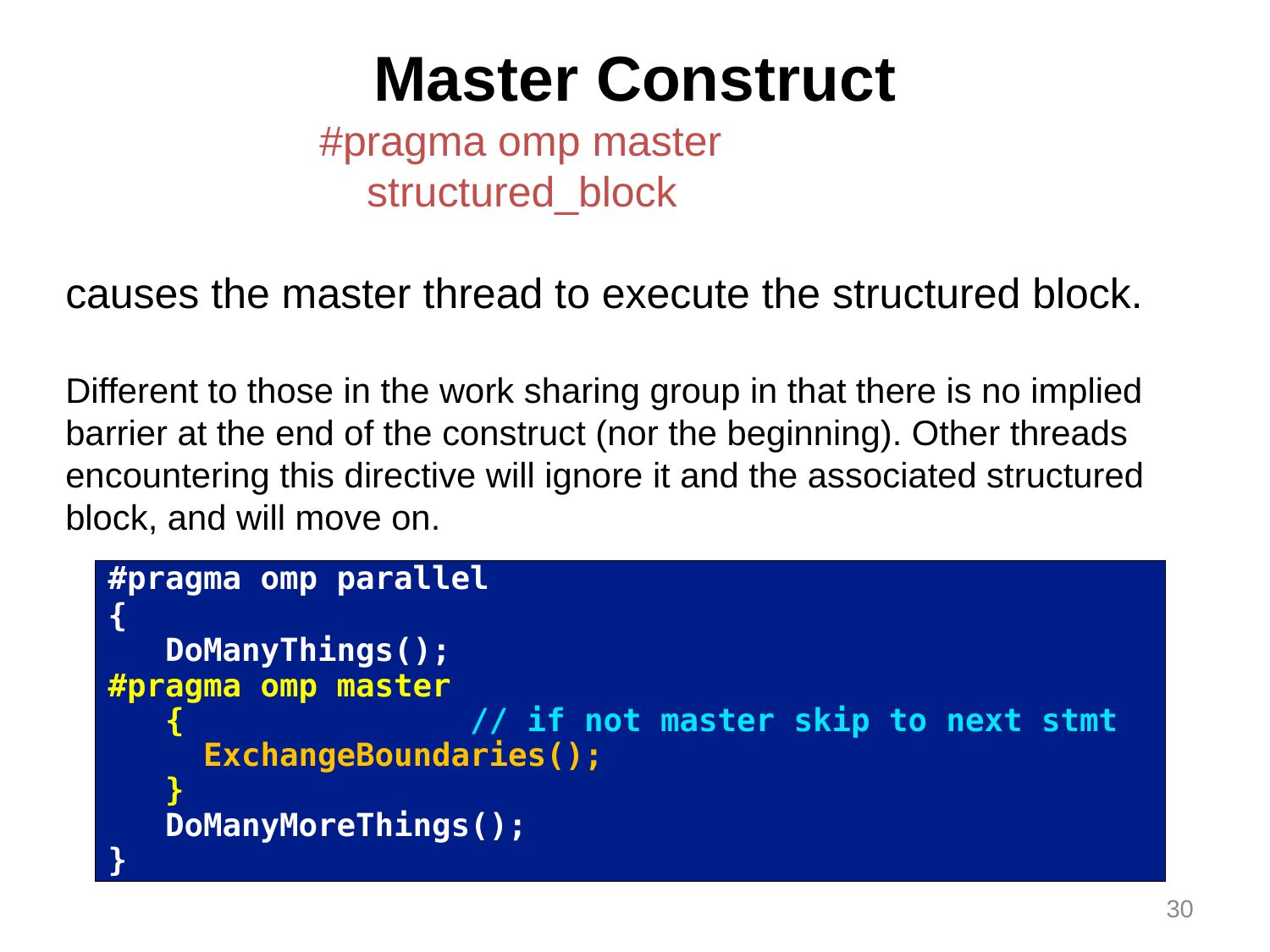

Master Construct
		#pragma omp master
		    structured_block

causes the master thread to execute the structured block.

Different to those in the work sharing group in that there is no implied barrier at the end of the construct (nor the beginning). Other threads encountering this directive will ignore it and the associated structured block, and will move on.
#pragma omp parallel
{
   DoManyThings();
#pragma omp master
   {               // if not master skip to next stmt
     ExchangeBoundaries();
   }
   DoManyMoreThings();
}
30